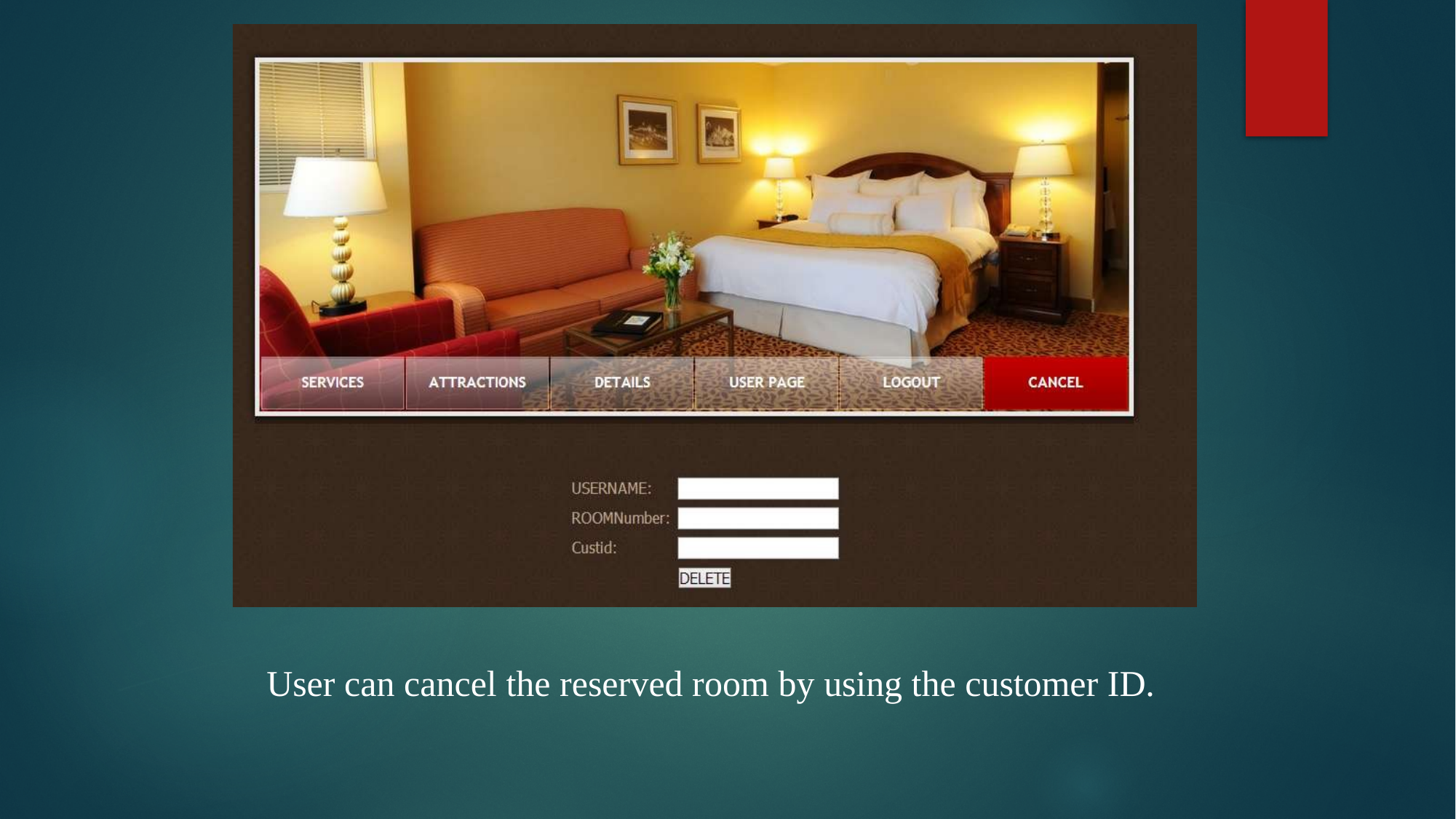

User can cancel the reserved room by using the customer ID.